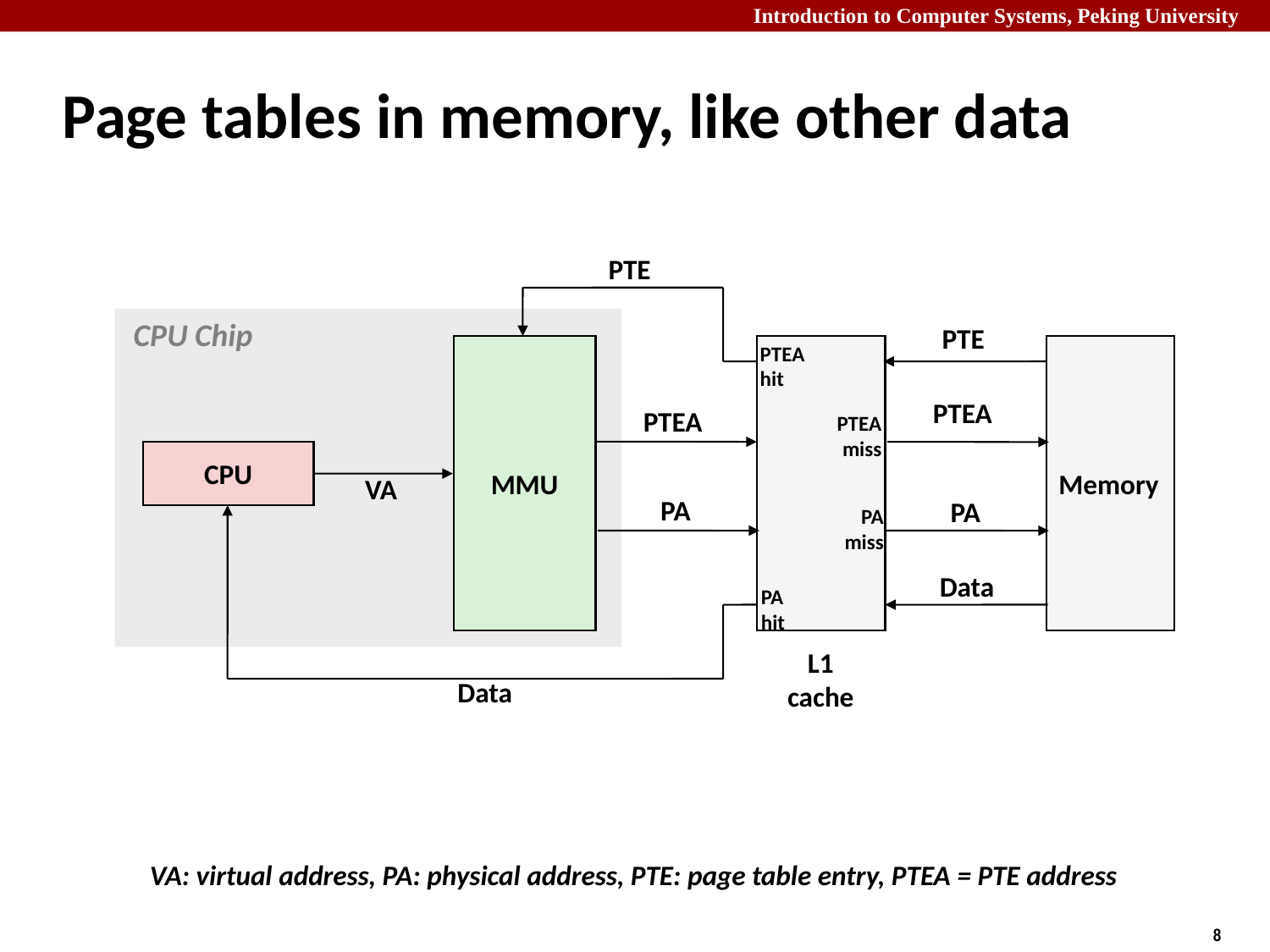

# Page tables in memory, like other data
PTE

CPU Chip
PTE
PTEA
hit
MMU

Memory

PTEA
PTEA
miss
PTEA

CPU

VA
PA
PA
PA
miss

Data
PA
hit

L1
cache
Data

VA: virtual address, PA: physical address, PTE: page table entry, PTEA = PTE address